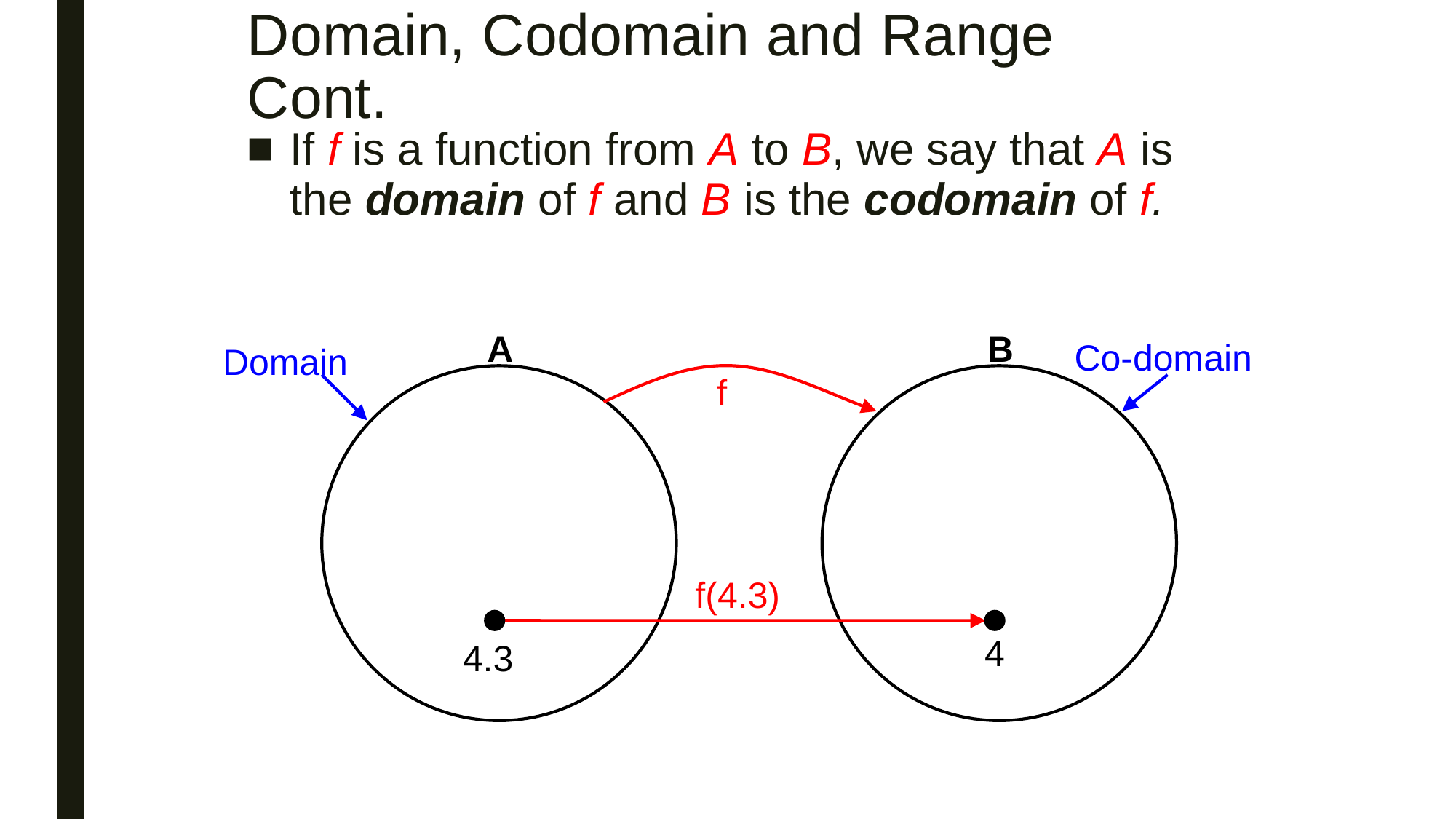

# Domain, Codomain and Range Cont.
If f is a function from A to B, we say that A is the domain of f and B is the codomain of f.
A
B
Co-domain
Domain
f

f(4.3)

4
4.3